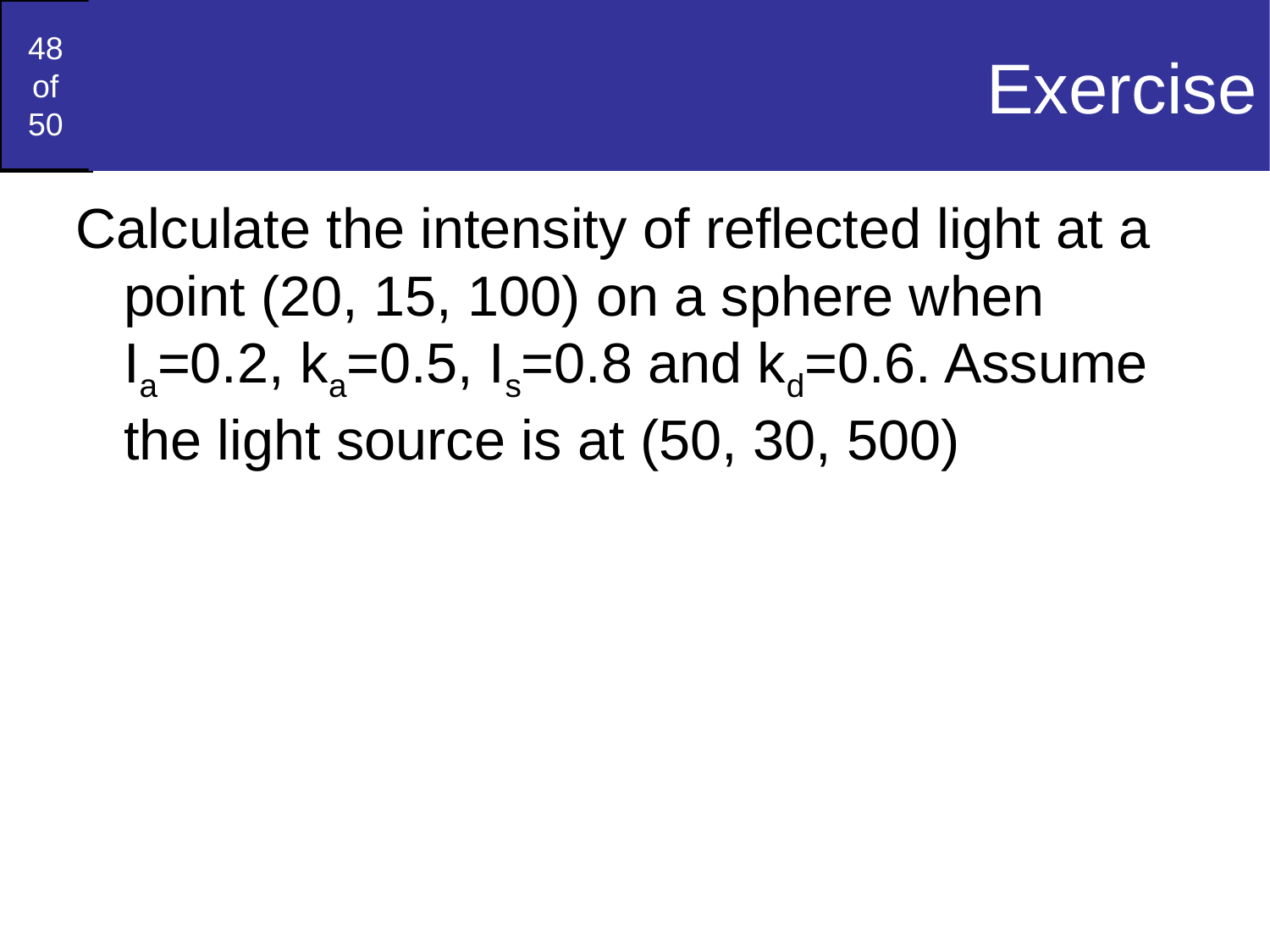

# Exercise
Calculate the intensity of reflected light at a point (20, 15, 100) on a sphere when Ia=0.2, ka=0.5, Is=0.8 and kd=0.6. Assume the light source is at (50, 30, 500)